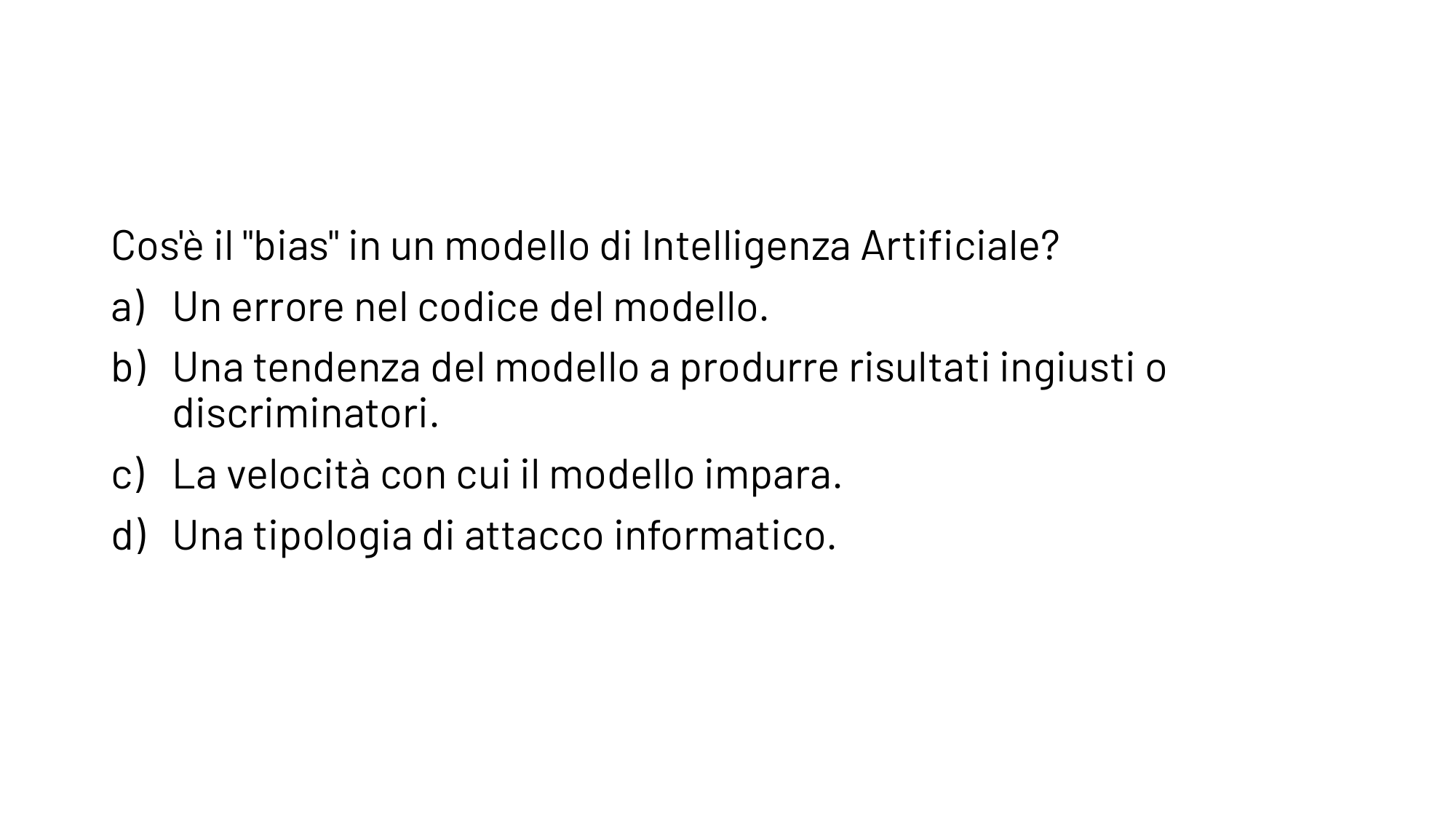

Cos'è il "bias" in un modello di Intelligenza Artificiale?
Un errore nel codice del modello.
Una tendenza del modello a produrre risultati ingiusti o discriminatori.
La velocità con cui il modello impara.
Una tipologia di attacco informatico.